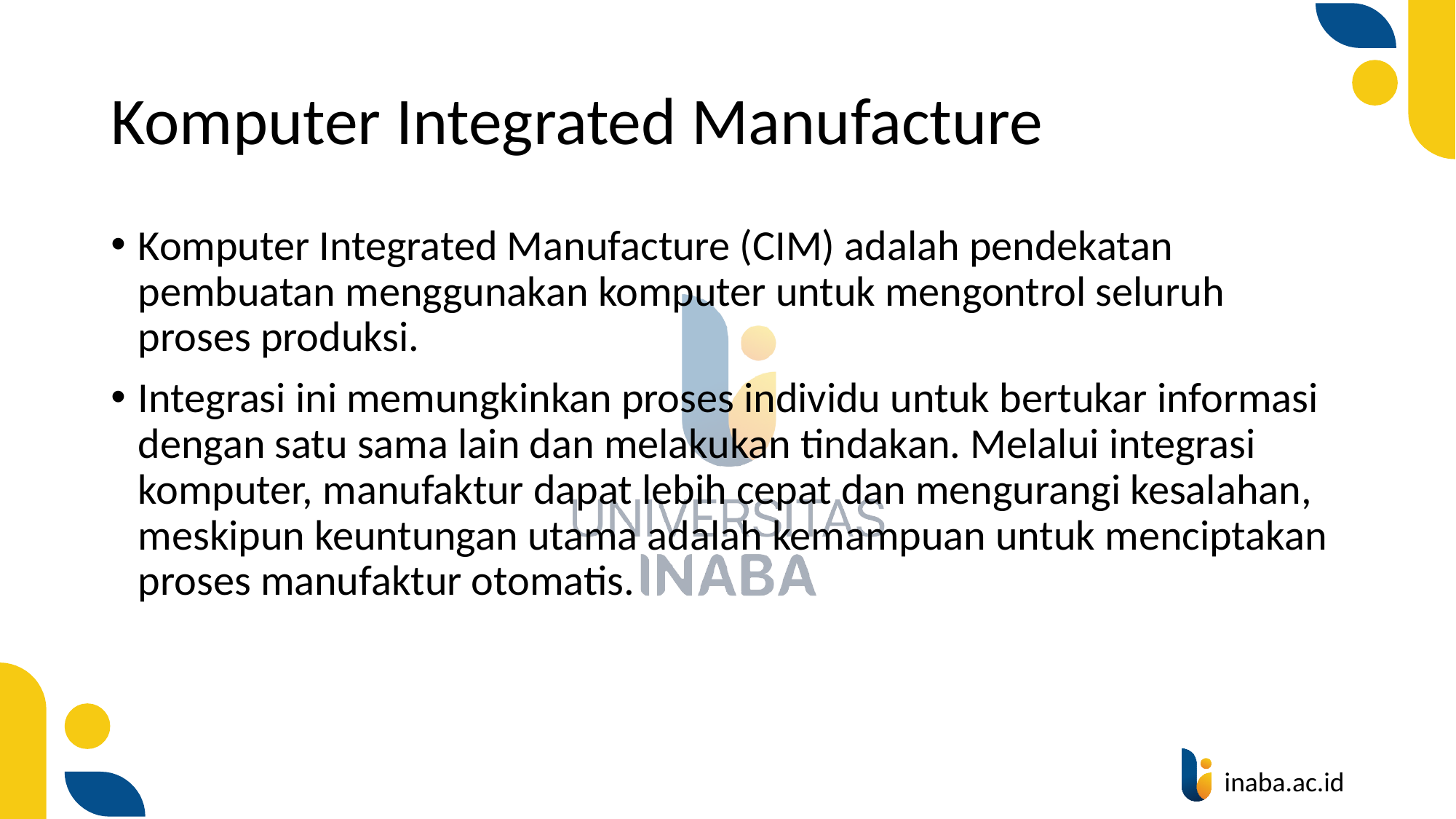

# Komputer Integrated Manufacture
Komputer Integrated Manufacture (CIM) adalah pendekatan pembuatan menggunakan komputer untuk mengontrol seluruh proses produksi.
Integrasi ini memungkinkan proses individu untuk bertukar informasi dengan satu sama lain dan melakukan tindakan. Melalui integrasi komputer, manufaktur dapat lebih cepat dan mengurangi kesalahan, meskipun keuntungan utama adalah kemampuan untuk menciptakan proses manufaktur otomatis.